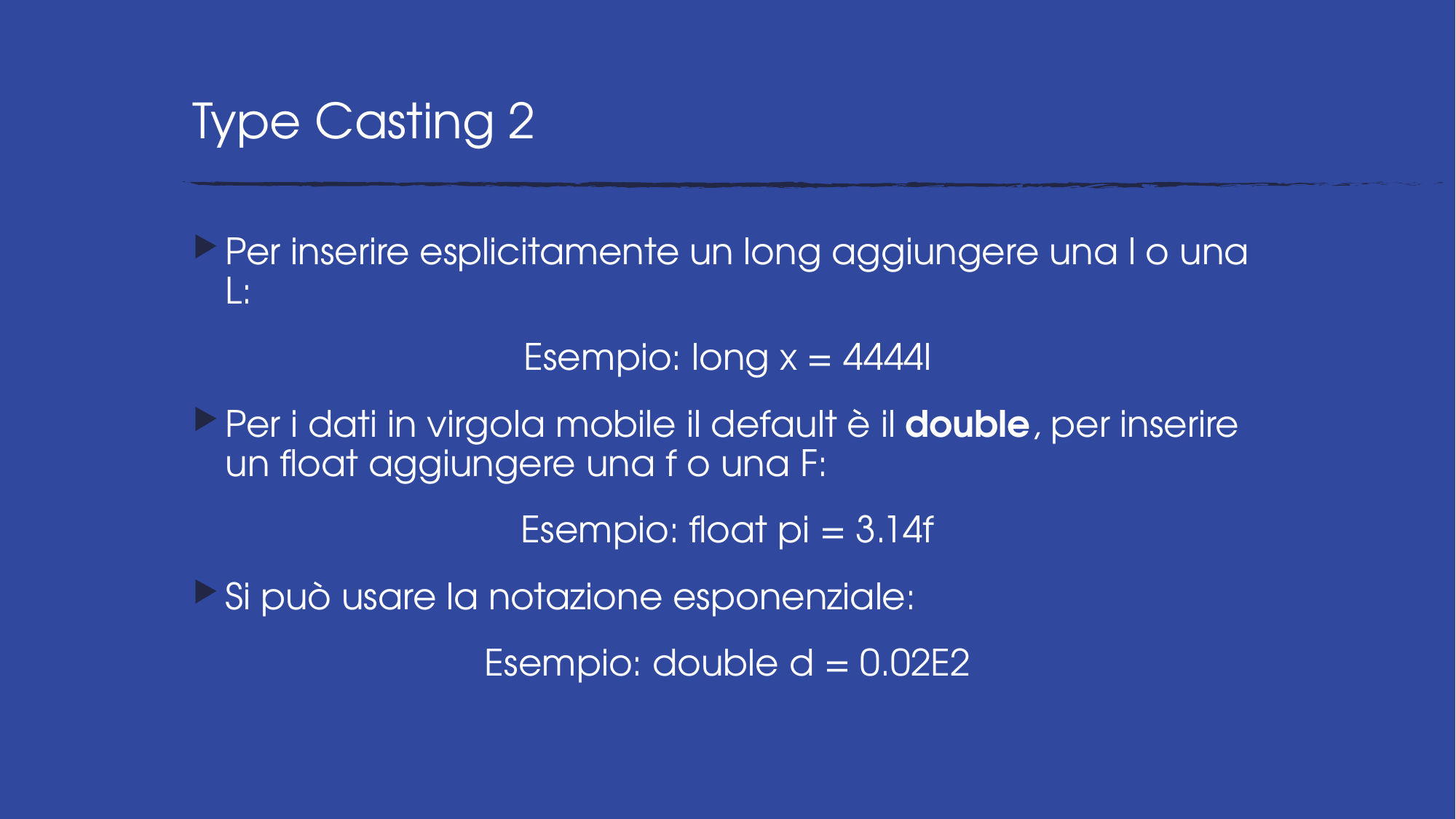

# Type Casting 2
Per inserire esplicitamente un long aggiungere una l o una L:
Esempio: long x = 4444l
Per i dati in virgola mobile il default è il double, per inserire un float aggiungere una f o una F:
Esempio: float pi = 3.14f
Si può usare la notazione esponenziale:
Esempio: double d = 0.02E2